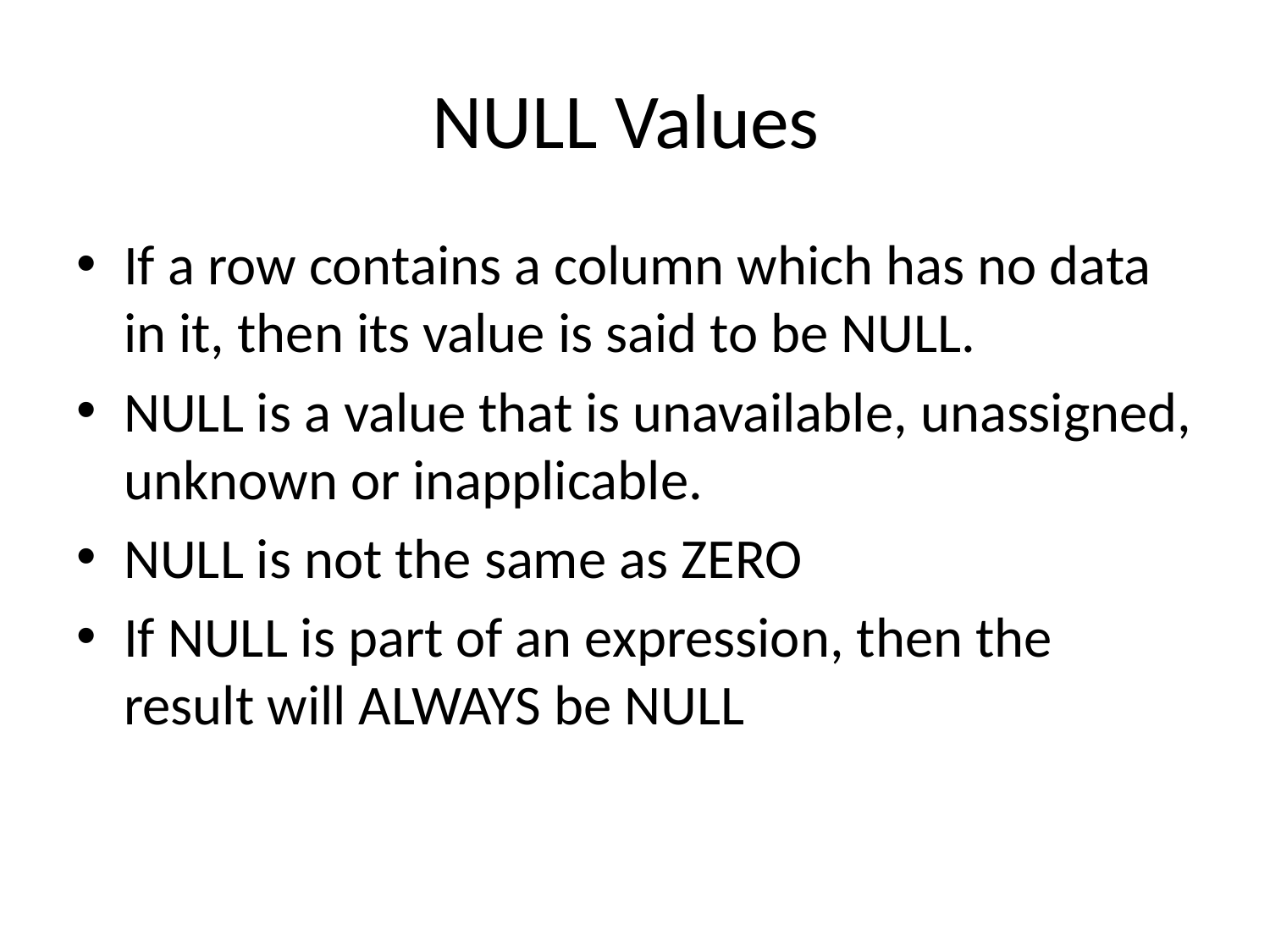

# NULL Values
If a row contains a column which has no data in it, then its value is said to be NULL.
NULL is a value that is unavailable, unassigned, unknown or inapplicable.
NULL is not the same as ZERO
If NULL is part of an expression, then the result will ALWAYS be NULL